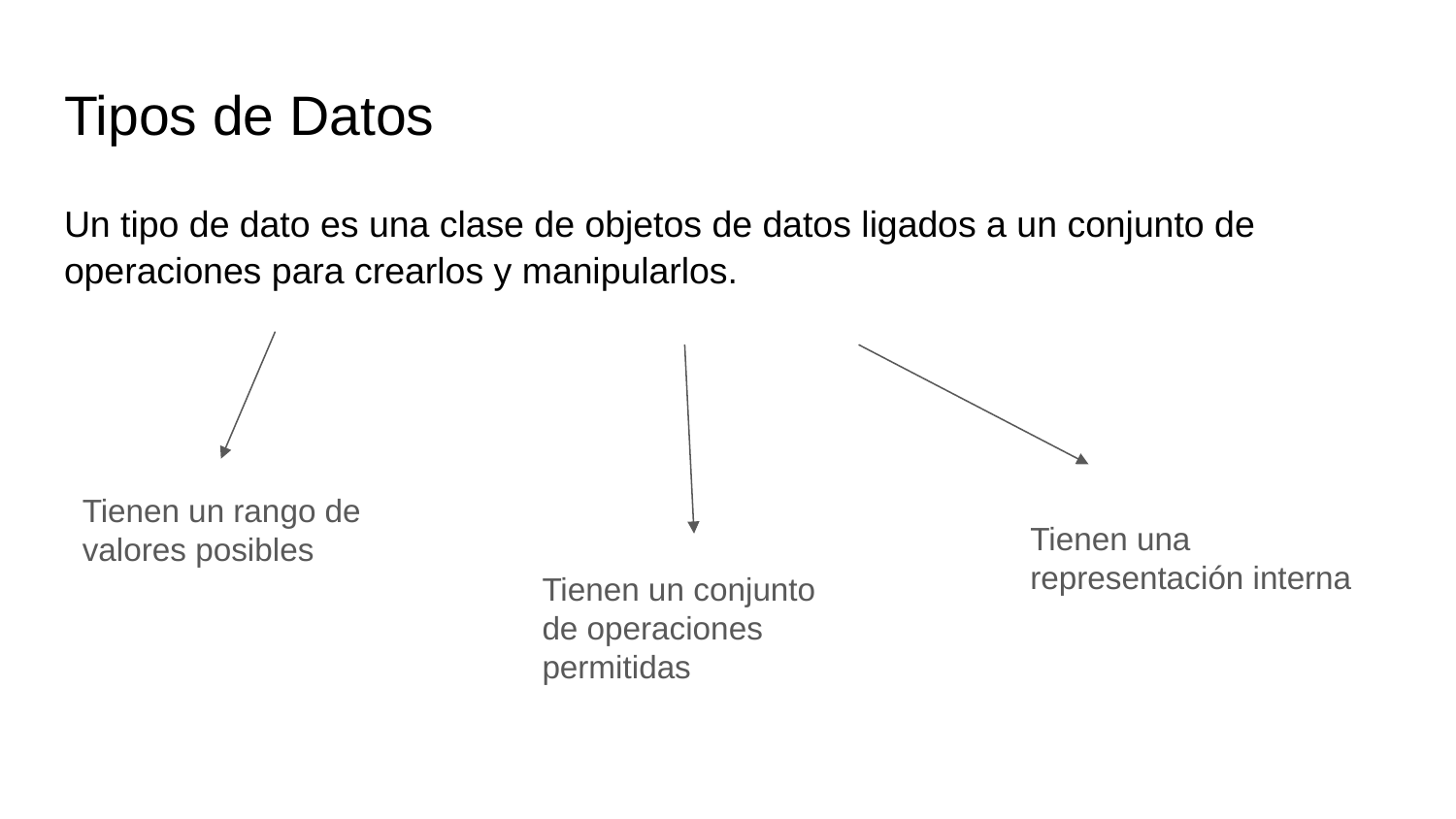

# Tipos de Datos
Un tipo de dato es una clase de objetos de datos ligados a un conjunto de operaciones para crearlos y manipularlos.
Tienen un rango de valores posibles
Tienen una representación interna
Tienen un conjunto de operaciones permitidas